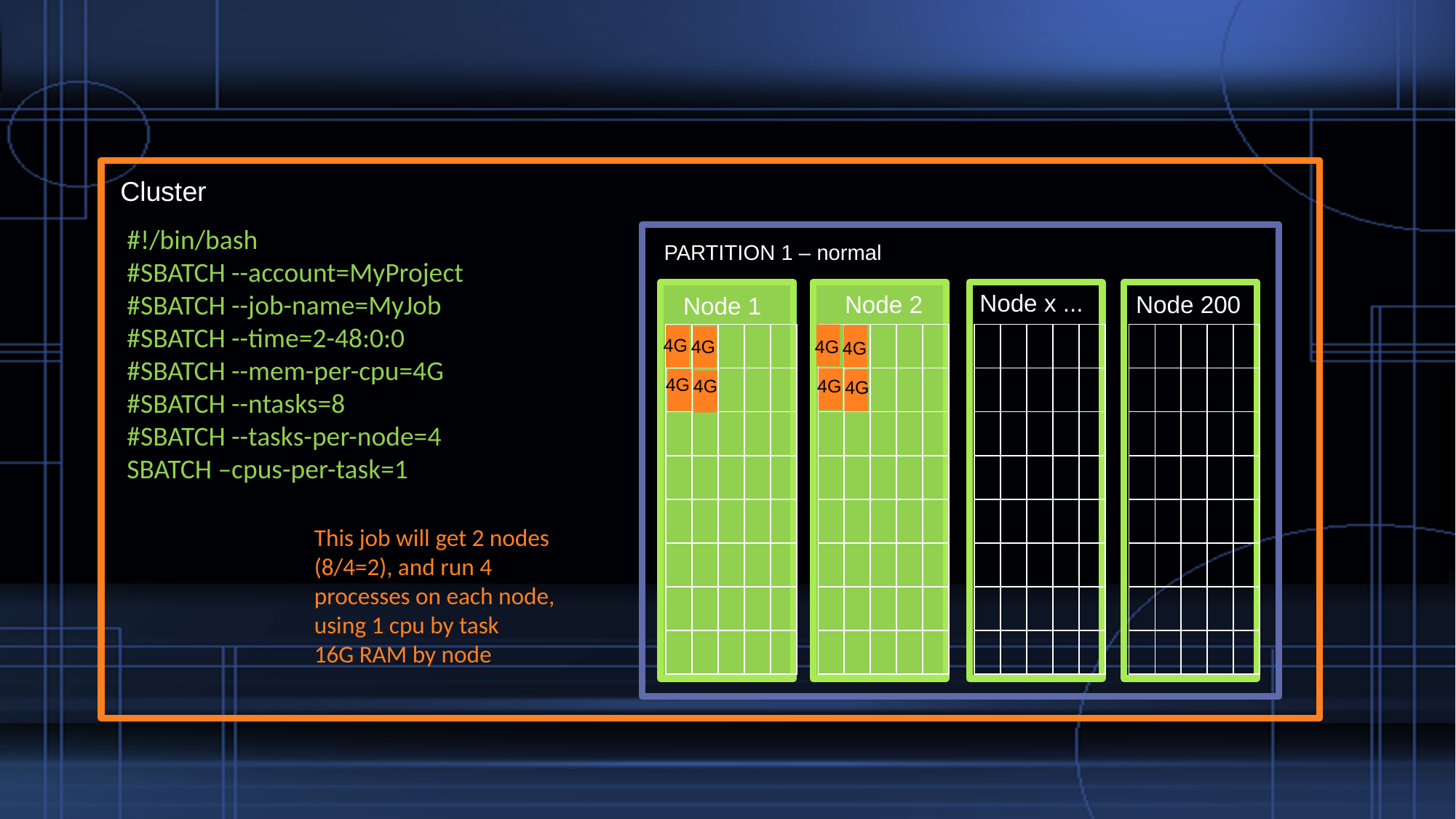

Cluster
#!/bin/bash
#SBATCH --account=MyProject
#SBATCH --job-name=MyJob
#SBATCH --time=2-48:0:0
#SBATCH --mem-per-cpu=4G
#SBATCH --ntasks=8
#SBATCH --tasks-per-node=4
SBATCH –cpus-per-task=1

PARTITION 1 – normal

Node x ...
Node 2
Node 200
Node 1
|  |  |  |  |  |
| --- | --- | --- | --- | --- |
|  |  |  |  |  |
|  |  |  |  |  |
|  |  |  |  |  |
|  |  |  |  |  |
|  |  |  |  |  |
|  |  |  |  |  |
|  |  |  |  |  |
|  |  |  |  |  |
| --- | --- | --- | --- | --- |
|  |  |  |  |  |
|  |  |  |  |  |
|  |  |  |  |  |
|  |  |  |  |  |
|  |  |  |  |  |
|  |  |  |  |  |
|  |  |  |  |  |
|  |  |  |  |  |
| --- | --- | --- | --- | --- |
|  |  |  |  |  |
|  |  |  |  |  |
|  |  |  |  |  |
|  |  |  |  |  |
|  |  |  |  |  |
|  |  |  |  |  |
|  |  |  |  |  |
|  |  |  |  |  |
| --- | --- | --- | --- | --- |
|  |  |  |  |  |
|  |  |  |  |  |
|  |  |  |  |  |
|  |  |  |  |  |
|  |  |  |  |  |
|  |  |  |  |  |
|  |  |  |  |  |

4G
4G
4G
4G
4G

4G
4G

4G

This job will get 2 nodes (8/4=2), and run 4 processes on each node, using 1 cpu by task
16G RAM by node